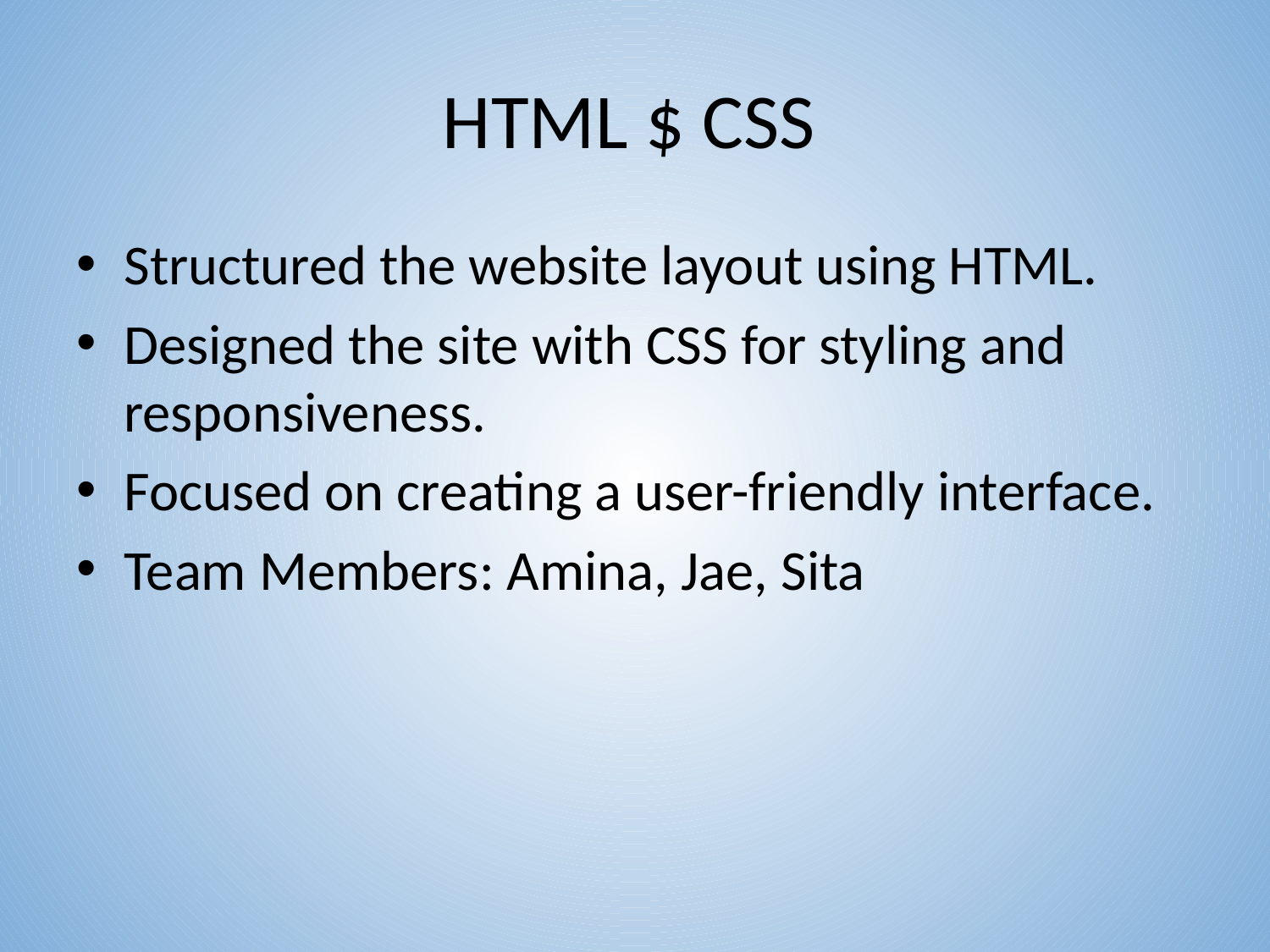

# HTML $ CSS
Structured the website layout using HTML.
Designed the site with CSS for styling and responsiveness.
Focused on creating a user-friendly interface.
Team Members: Amina, Jae, Sita